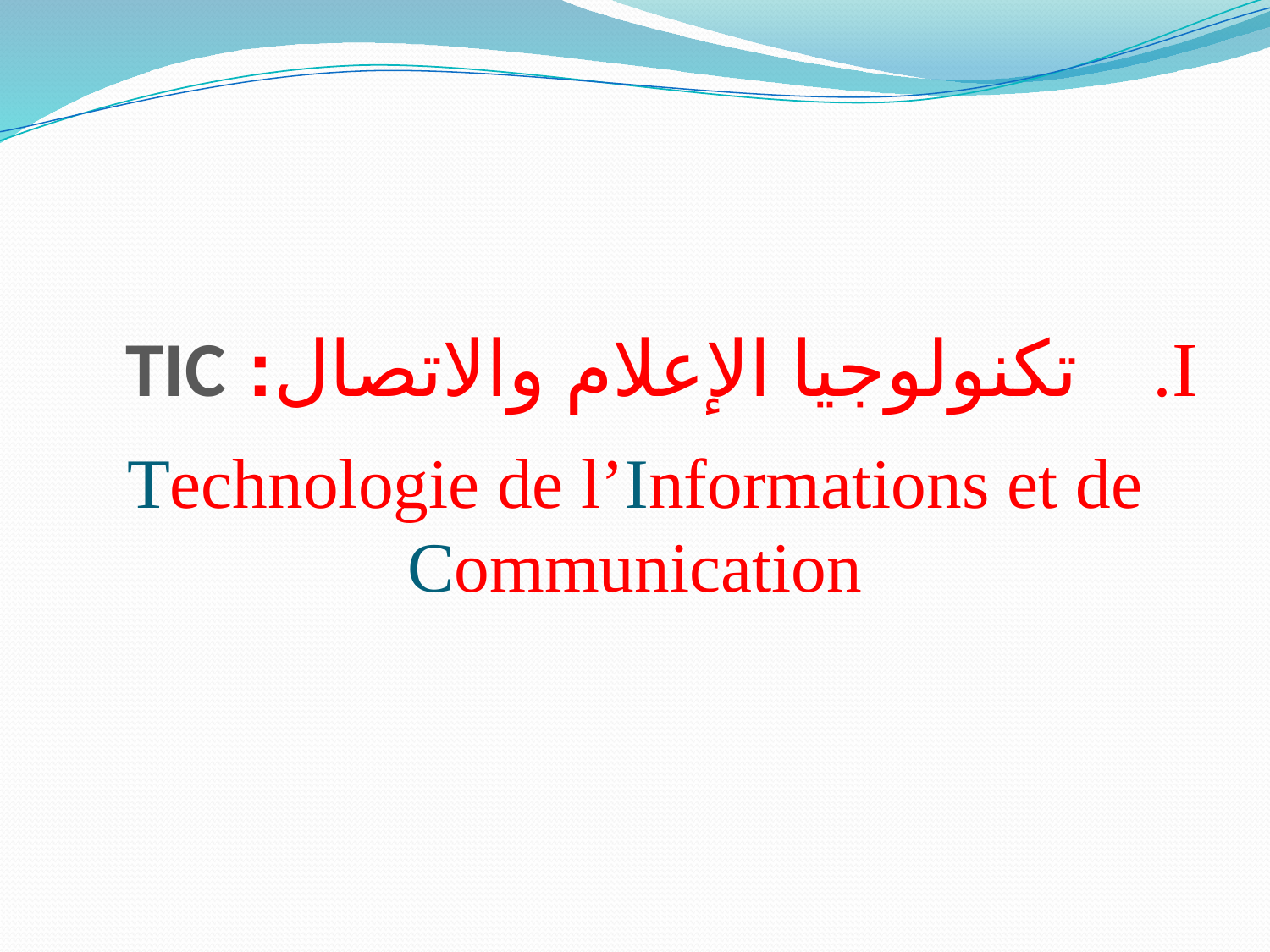

تكنولوجيا الإعلام والاتصال: TIC
Technologie de l’Informations et de Communication